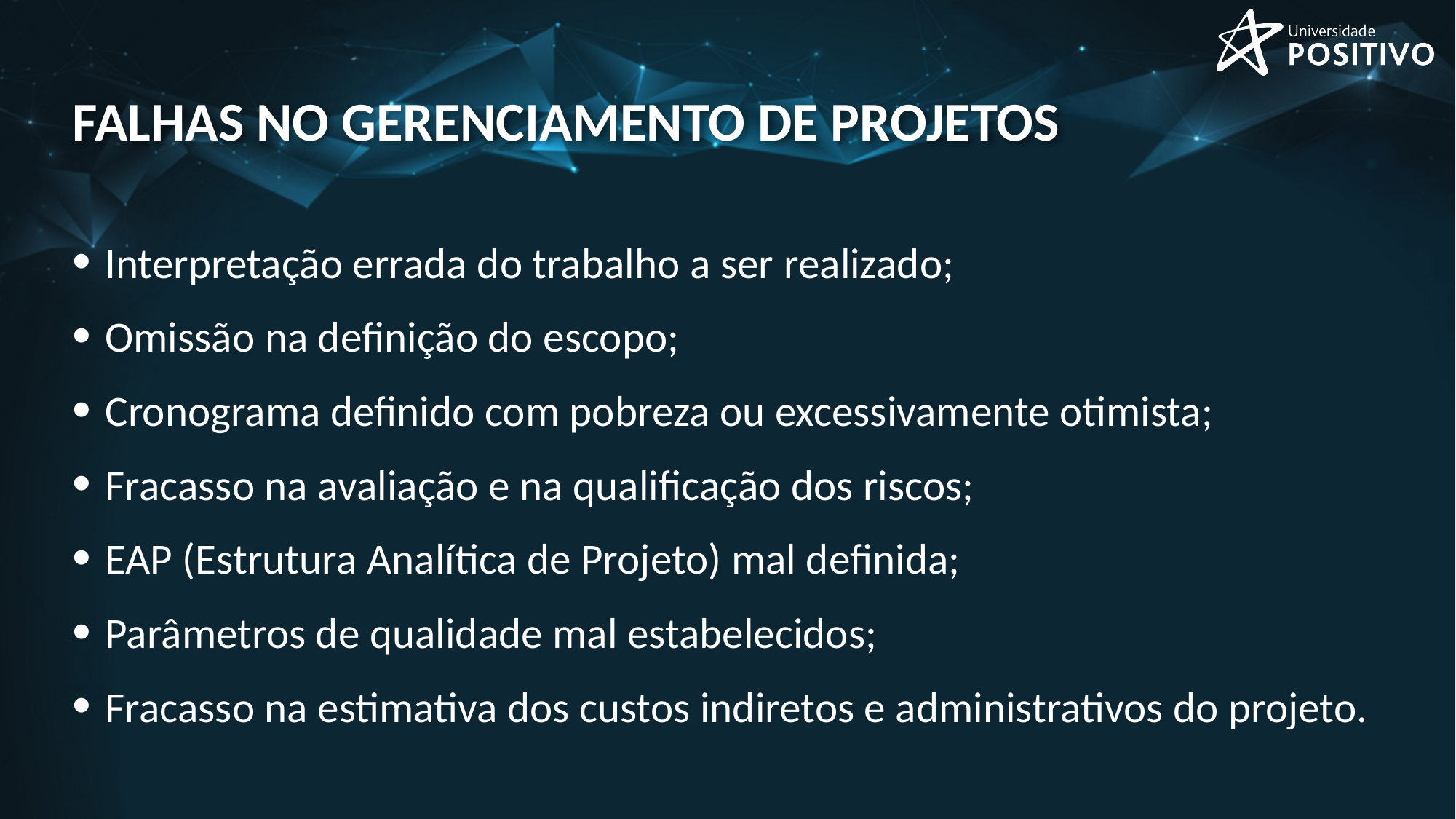

# Falhas no gerenciamento de projetos
Interpretação errada do trabalho a ser realizado;
Omissão na definição do escopo;
Cronograma definido com pobreza ou excessivamente otimista;
Fracasso na avaliação e na qualificação dos riscos;
EAP (Estrutura Analítica de Projeto) mal definida;
Parâmetros de qualidade mal estabelecidos;
Fracasso na estimativa dos custos indiretos e administrativos do projeto.